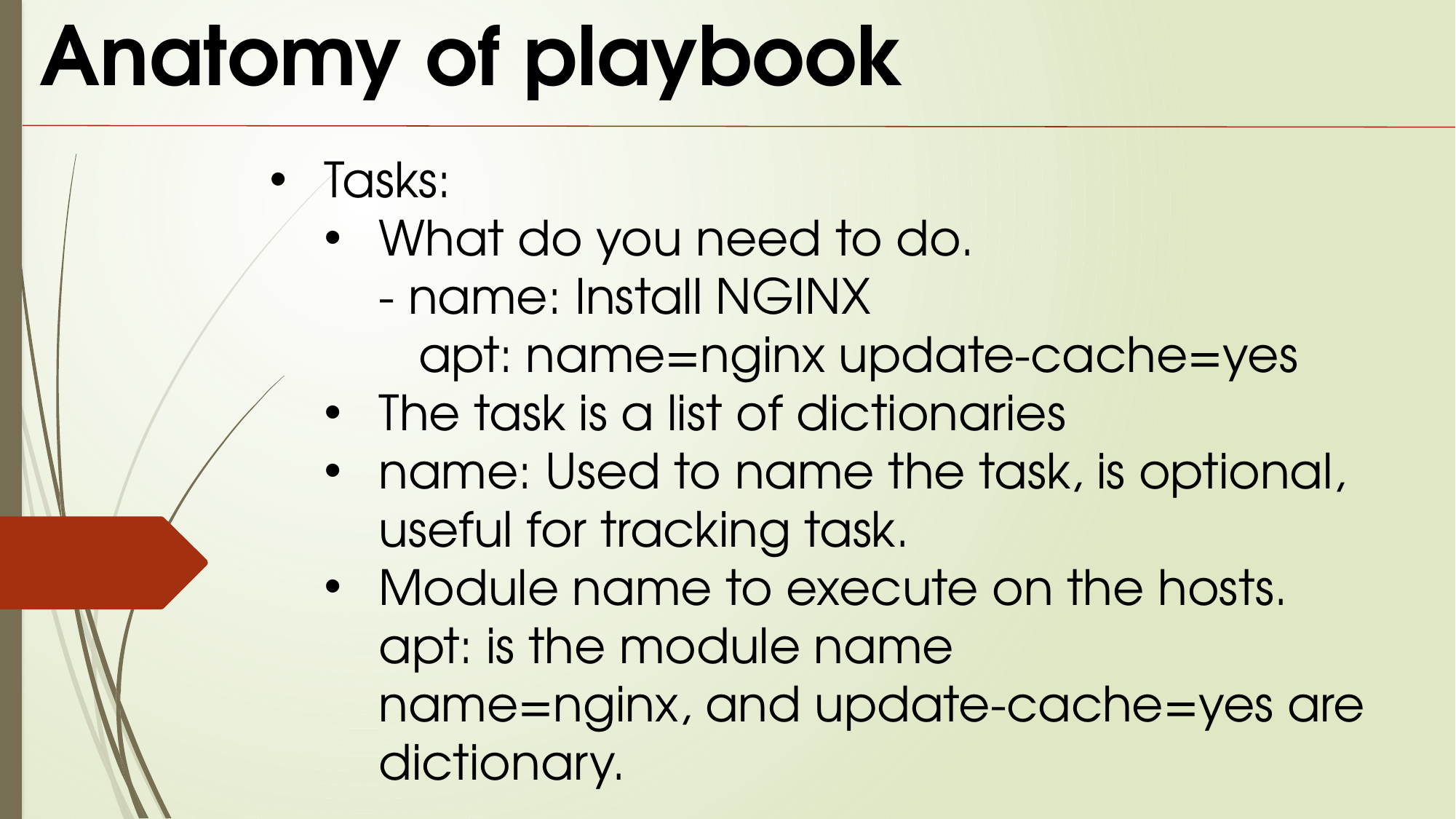

Anatomy of playbook
Tasks:
What do you need to do.
- name: Install NGINX
       apt: name=nginx update-cache=yes
The task is a list of dictionaries
name: Used to name the task, is optional, useful for tracking task.
Module name to execute on the hosts.
apt: is the module name
name=nginx, and update-cache=yes are dictionary.